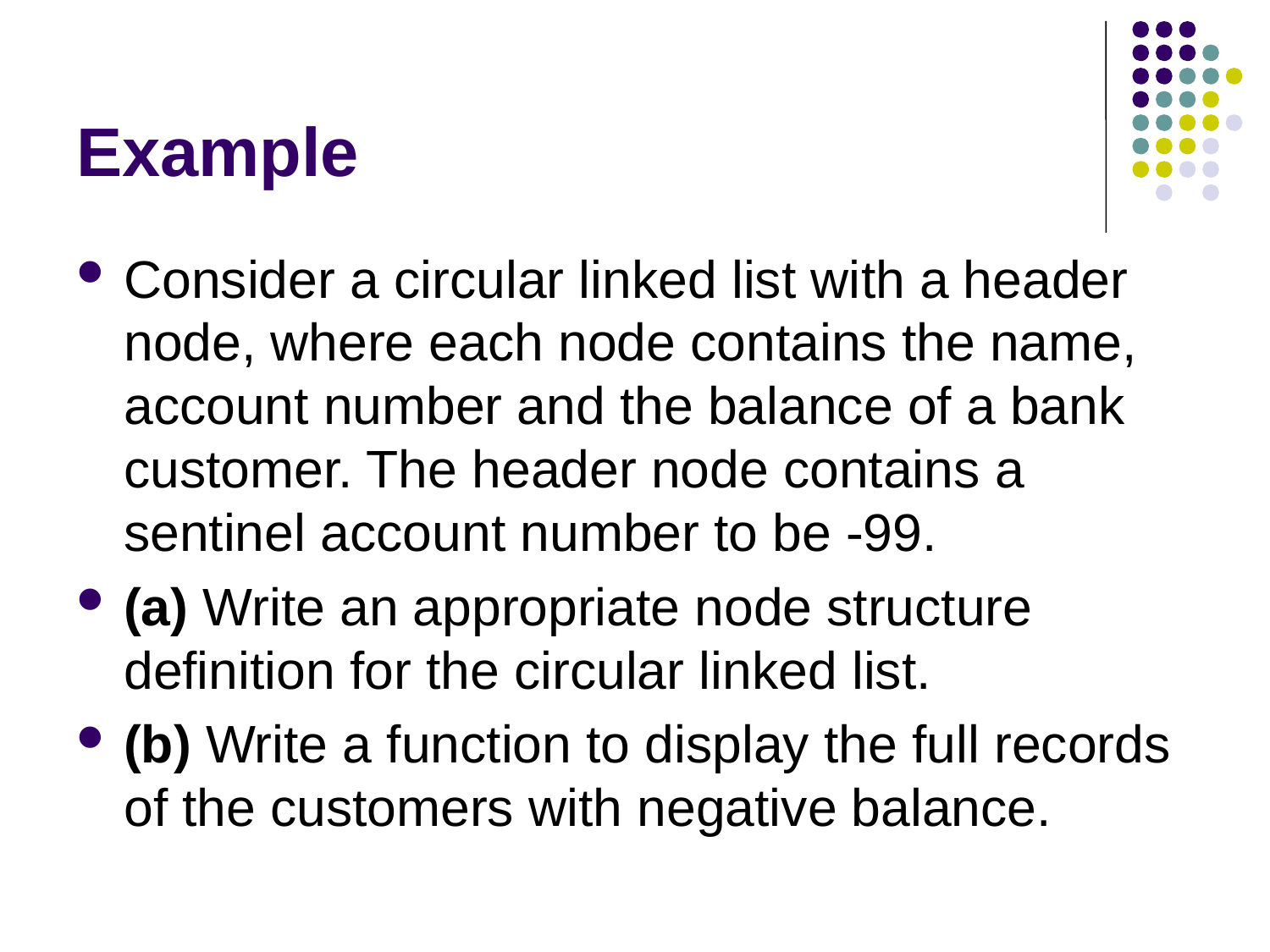

# Example
Consider a circular linked list with a header node, where each node contains the name, account number and the balance of a bank customer. The header node contains a sentinel account number to be -99.
(a) Write an appropriate node structure definition for the circular linked list.
(b) Write a function to display the full records of the customers with negative balance.